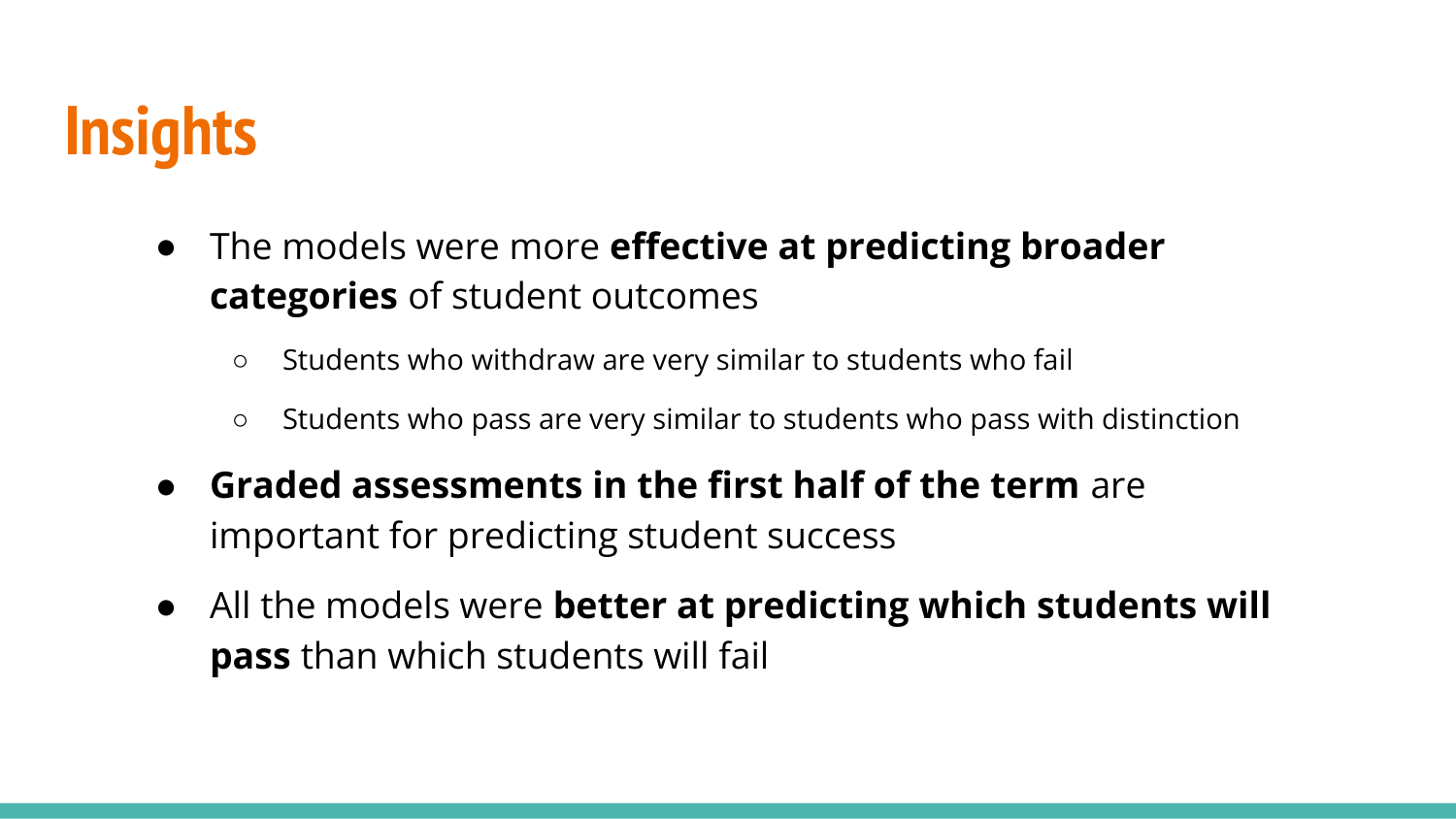

# Insights
The models were more effective at predicting broader categories of student outcomes
Students who withdraw are very similar to students who fail
Students who pass are very similar to students who pass with distinction
Graded assessments in the first half of the term are important for predicting student success
All the models were better at predicting which students will pass than which students will fail